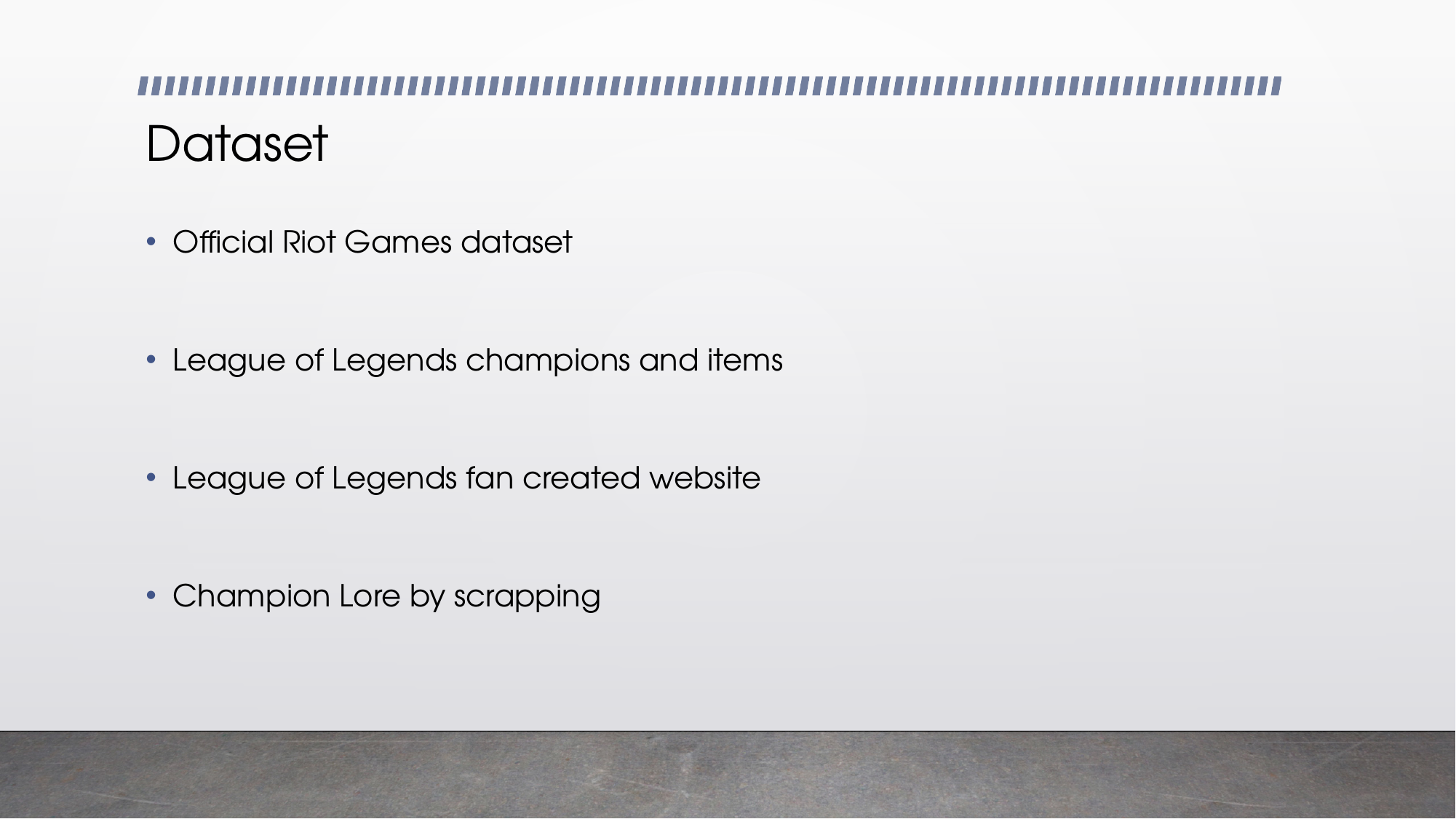

# Dataset
Official Riot Games dataset

League of Legends champions and items

League of Legends fan created website

Champion Lore by scrapping